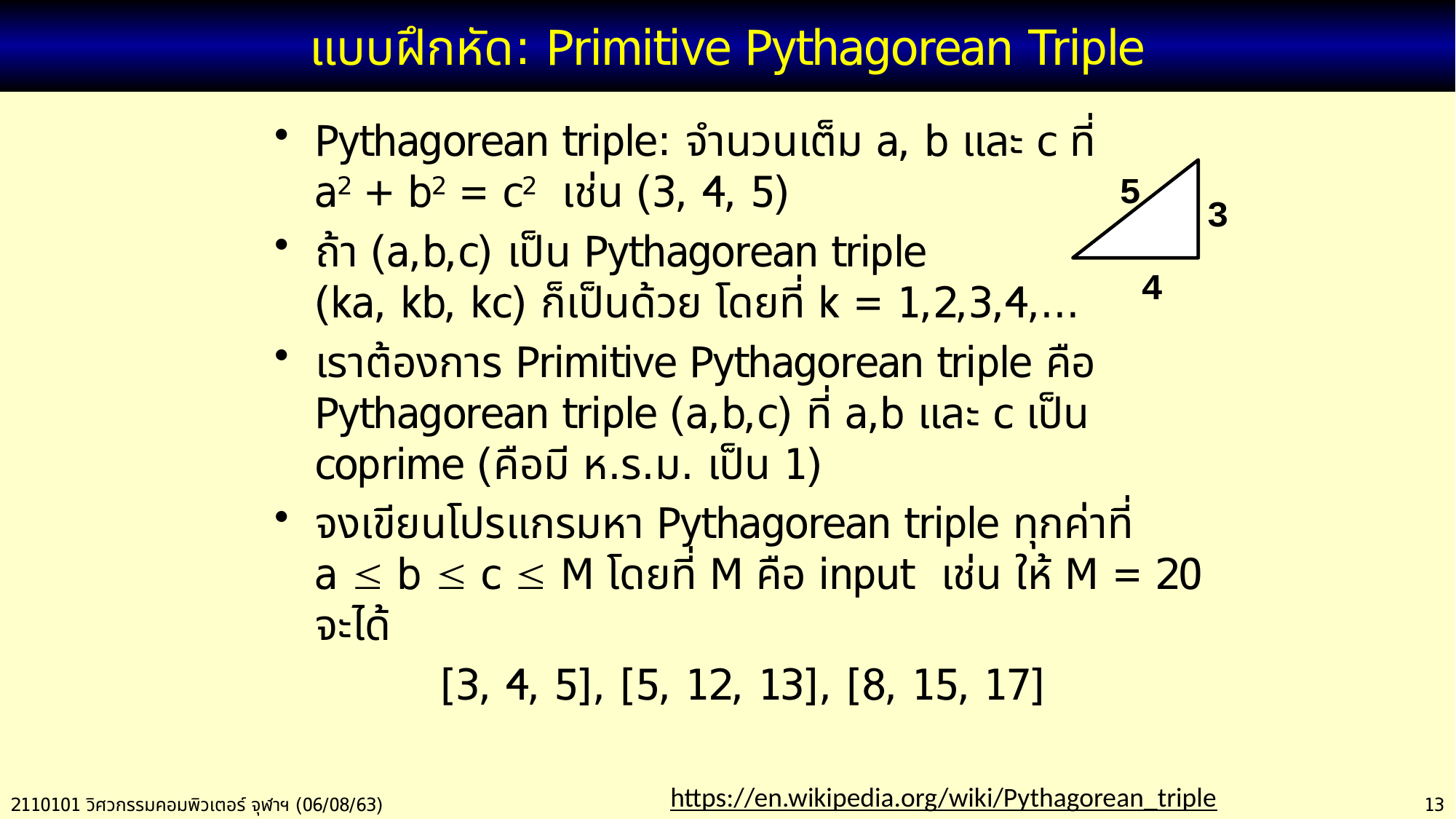

# แบบฝึกหัด: Primitive Pythagorean Triple
Pythagorean triple: จำนวนเต็ม a, b และ c ที่
a2 + b2 = c2  เช่น (3, 4, 5)
ถ้า (a,b,c) เป็น Pythagorean triple
(ka, kb, kc) ก็เป็นด้วย โดยที่ k = 1,2,3,4,...
เราต้องการ Primitive Pythagorean triple คือ
Pythagorean triple (a,b,c) ที่ a,b และ c เป็น coprime (คือมี ห.ร.ม. เป็น 1)
จงเขียนโปรแกรมหา Pythagorean triple ทุกค่าที่
a ≤ b ≤ c ≤ M โดยที่ M คือ input  เช่น ให้ M = 20
จะได้
[3, 4, 5], [5, 12, 13], [8, 15, 17]

5
3
4
https://en.wikipedia.org/wiki/Pythagorean_triple